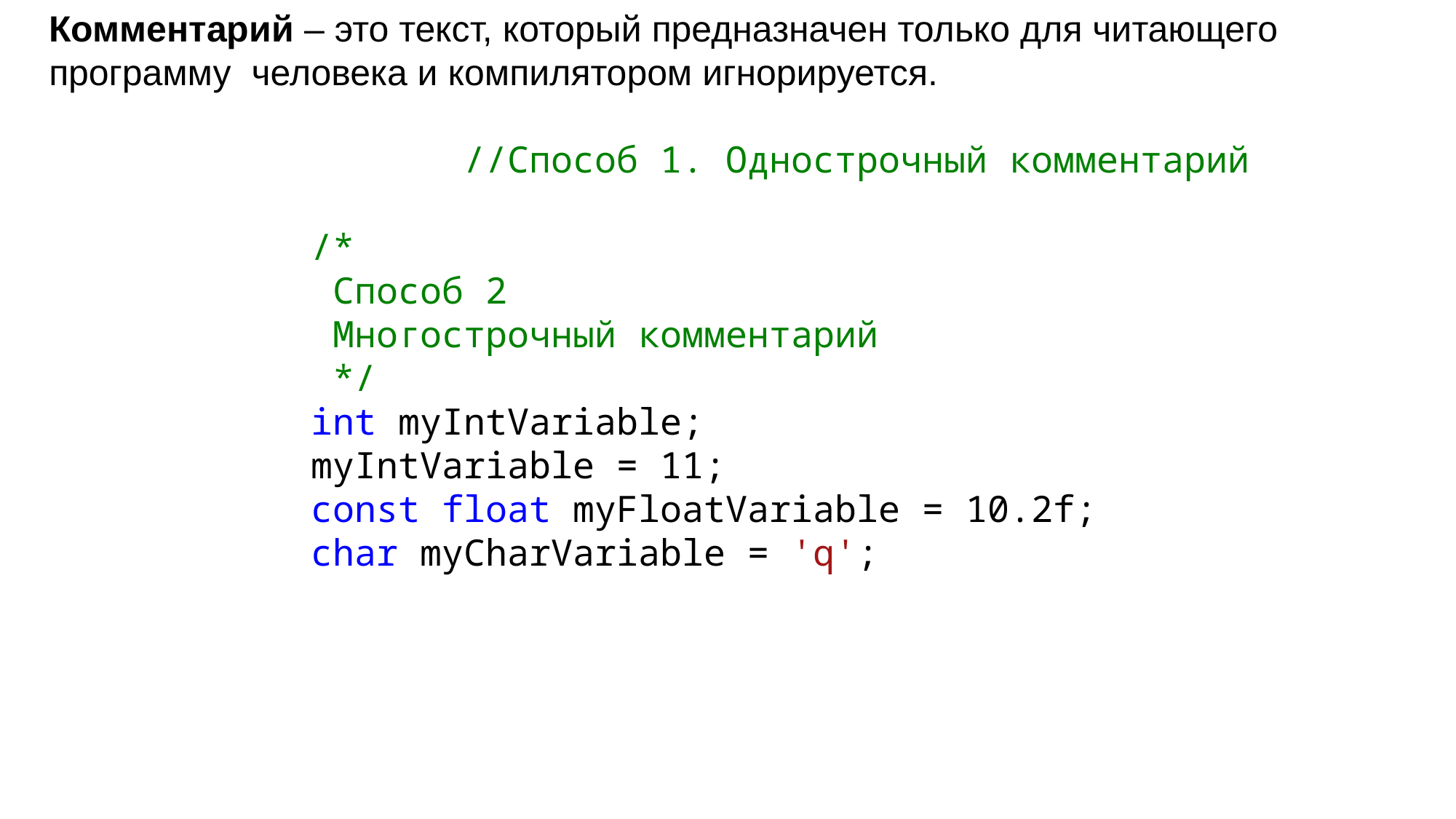

Комментарий – это текст, который предназначен только для читающего программу  человека и компилятором игнорируется.

			    //Способ 1. Однострочный комментарий

            /*
             Способ 2
             Многострочный комментарий
             */
            int myIntVariable;
            myIntVariable = 11;
            const float myFloatVariable = 10.2f;
            char myCharVariable = 'q';